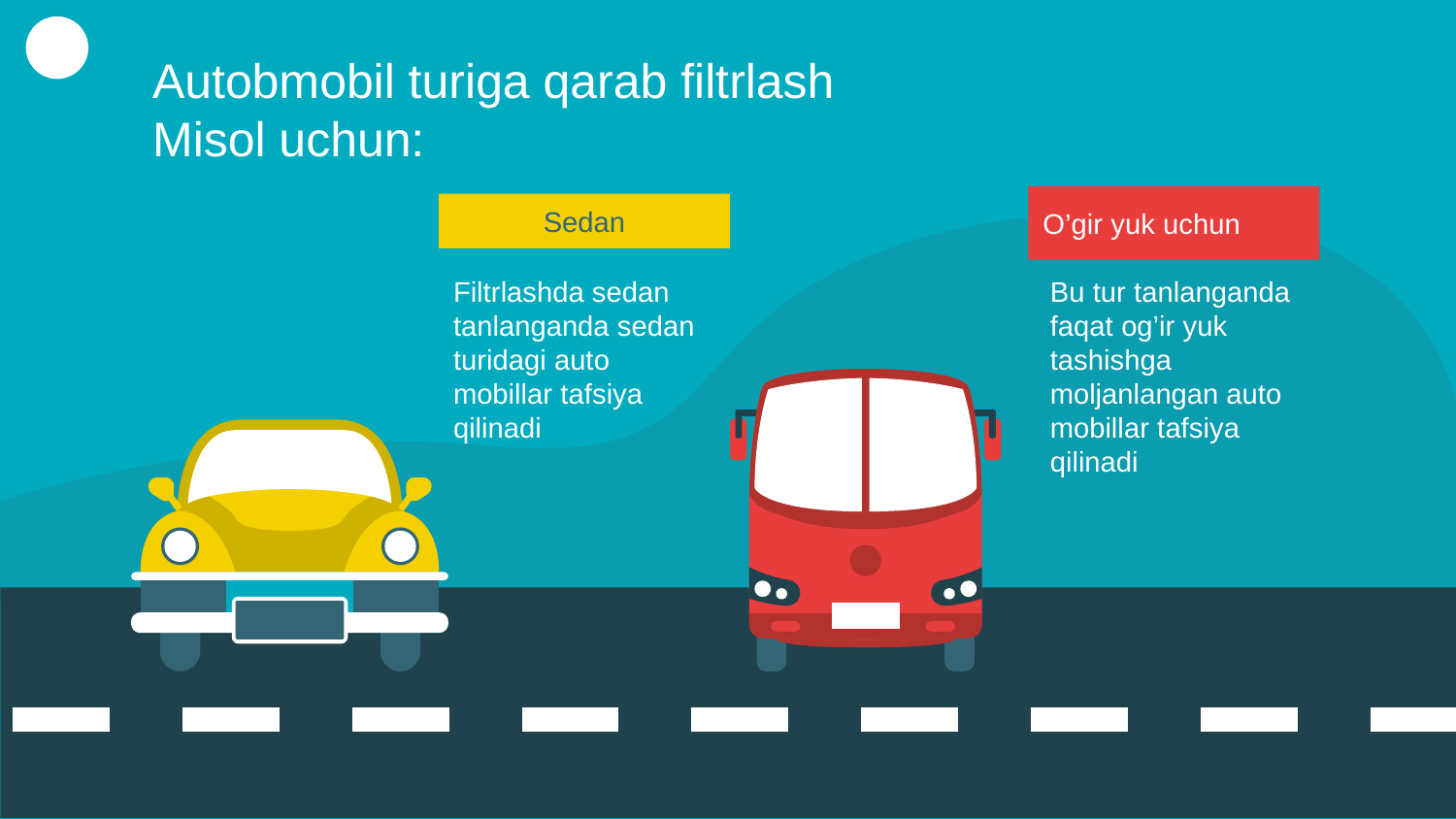

# Autobmobil turiga qarab filtrlash Misol uchun:
O’gir yuk uchun
Sedan
Filtrlashda sedan tanlanganda sedan turidagi auto mobillar tafsiya qilinadi
Bu tur tanlanganda faqat og’ir yuk tashishga moljanlangan auto mobillar tafsiya qilinadi